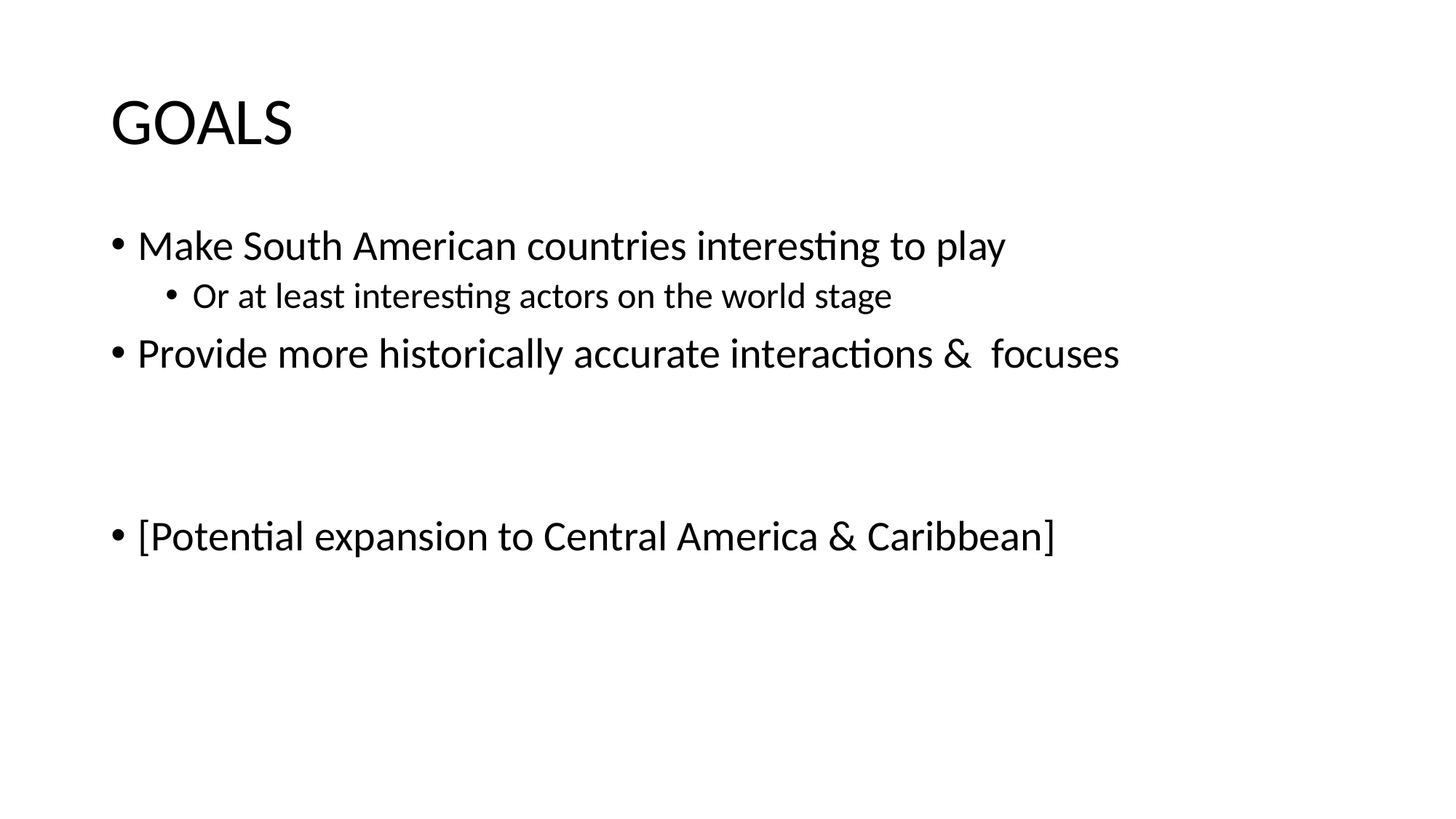

# GOALS
Make South American countries interesting to play
Or at least interesting actors on the world stage
Provide more historically accurate interactions &  focuses

[Potential expansion to Central America & Caribbean]